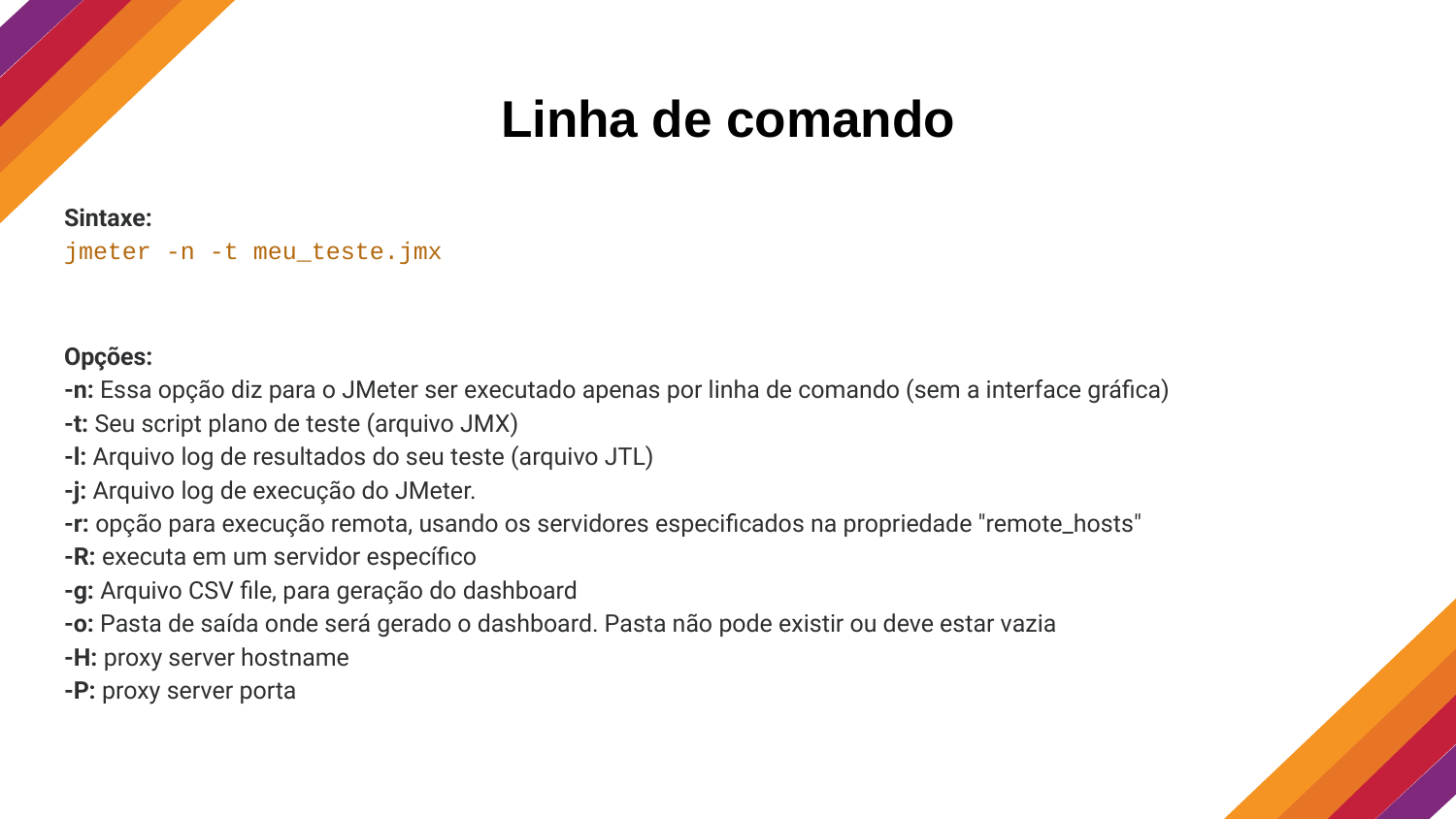

# Linha de comando
Sintaxe:
jmeter -n -t meu_teste.jmx
Opções:
-n: Essa opção diz para o JMeter ser executado apenas por linha de comando (sem a interface gráfica)
-t: Seu script plano de teste (arquivo JMX)
-l: Arquivo log de resultados do seu teste (arquivo JTL)
-j: Arquivo log de execução do JMeter.
-r: opção para execução remota, usando os servidores especificados na propriedade "remote_hosts"
-R: executa em um servidor específico
-g: Arquivo CSV file, para geração do dashboard
-o: Pasta de saída onde será gerado o dashboard. Pasta não pode existir ou deve estar vazia
-H: proxy server hostname
-P: proxy server porta